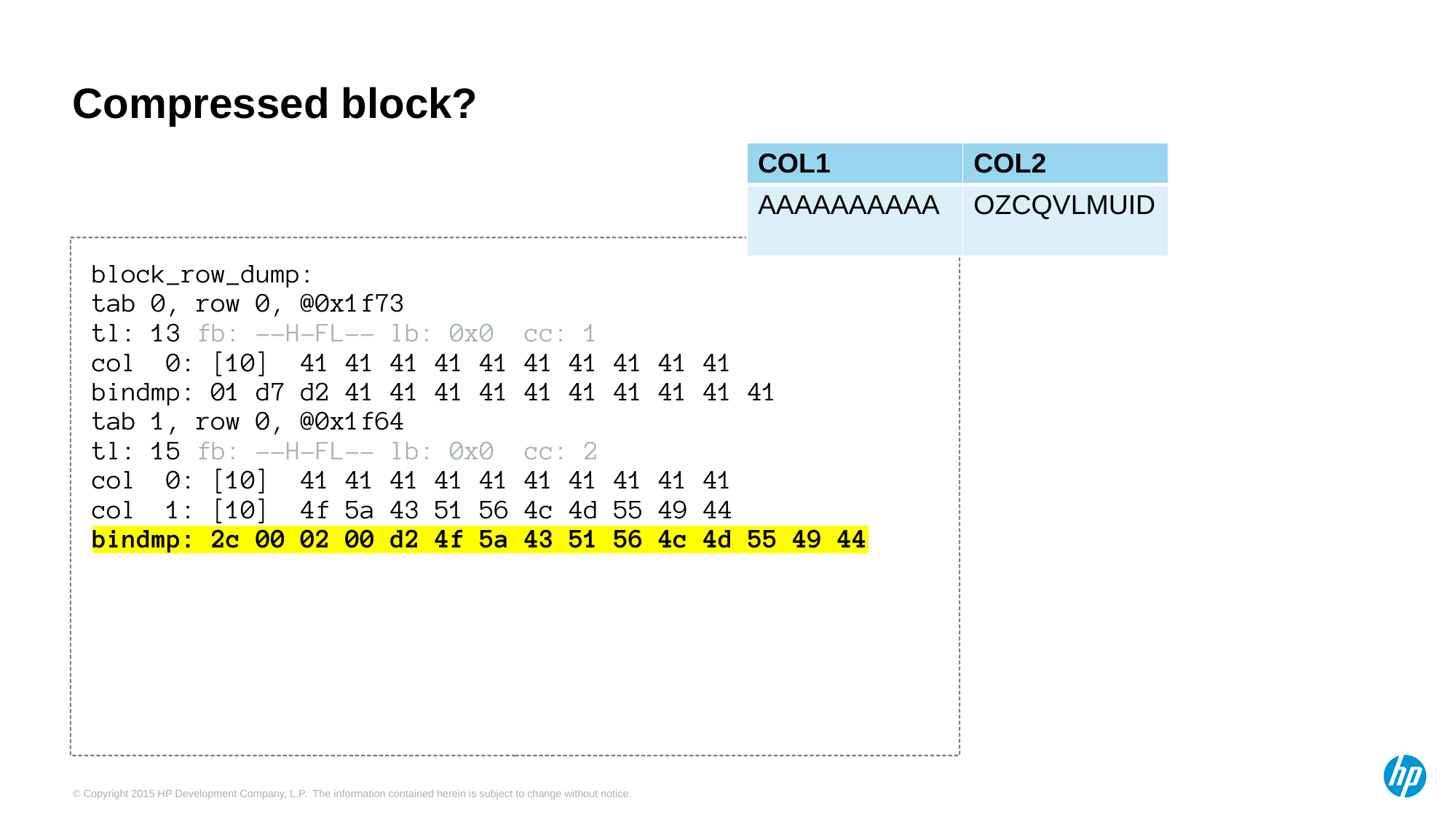

# Compressed block?
| COL1 | COL2 |
| --- | --- |
| AAAAAAAAAA | OZCQVLMUID |
block_row_dump:
tab 0, row 0, @0x1f73
tl: 13 fb: --H-FL-- lb: 0x0  cc: 1
col  0: [10]  41 41 41 41 41 41 41 41 41 41
bindmp: 01 d7 d2 41 41 41 41 41 41 41 41 41 41
tab 1, row 0, @0x1f64
tl: 15 fb: --H-FL-- lb: 0x0  cc: 2
col  0: [10]  41 41 41 41 41 41 41 41 41 41
col  1: [10]  4f 5a 43 51 56 4c 4d 55 49 44
bindmp: 2c 00 02 00 d2 4f 5a 43 51 56 4c 4d 55 49 44